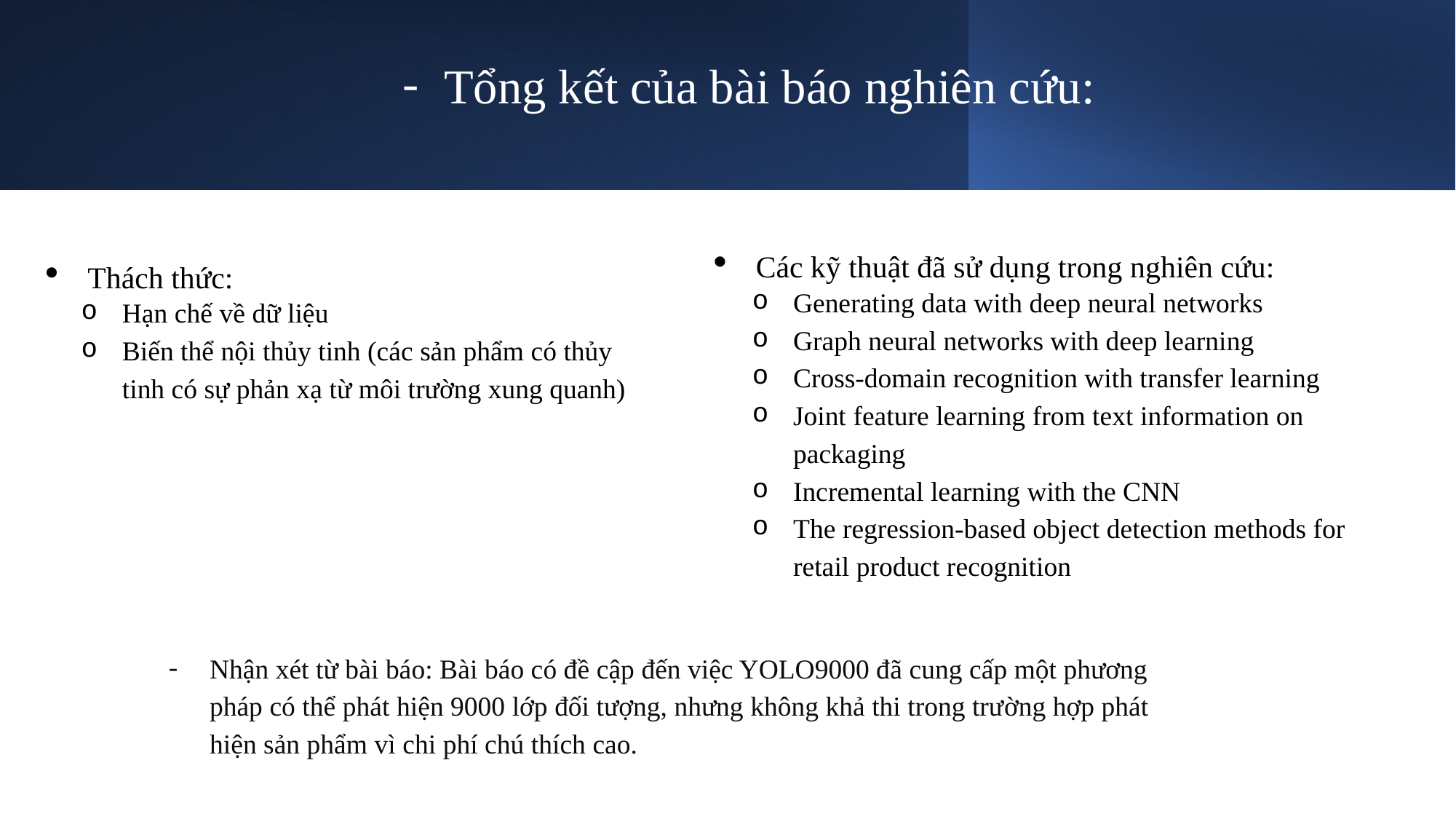

Tổng kết của bài báo nghiên cứu:
Các kỹ thuật đã sử dụng trong nghiên cứu:
Thách thức:
Generating data with deep neural networks
Graph neural networks with deep learning
Cross-domain recognition with transfer learning
Joint feature learning from text information on packaging
Incremental learning with the CNN
The regression-based object detection methods for retail product recognition
Hạn chế về dữ liệu
Biến thể nội thủy tinh (các sản phẩm có thủy tinh có sự phản xạ từ môi trường xung quanh)
Nhận xét từ bài báo: Bài báo có đề cập đến việc YOLO9000 đã cung cấp một phương pháp có thể phát hiện 9000 lớp đối tượng, nhưng không khả thi trong trường hợp phát hiện sản phẩm vì chi phí chú thích cao.